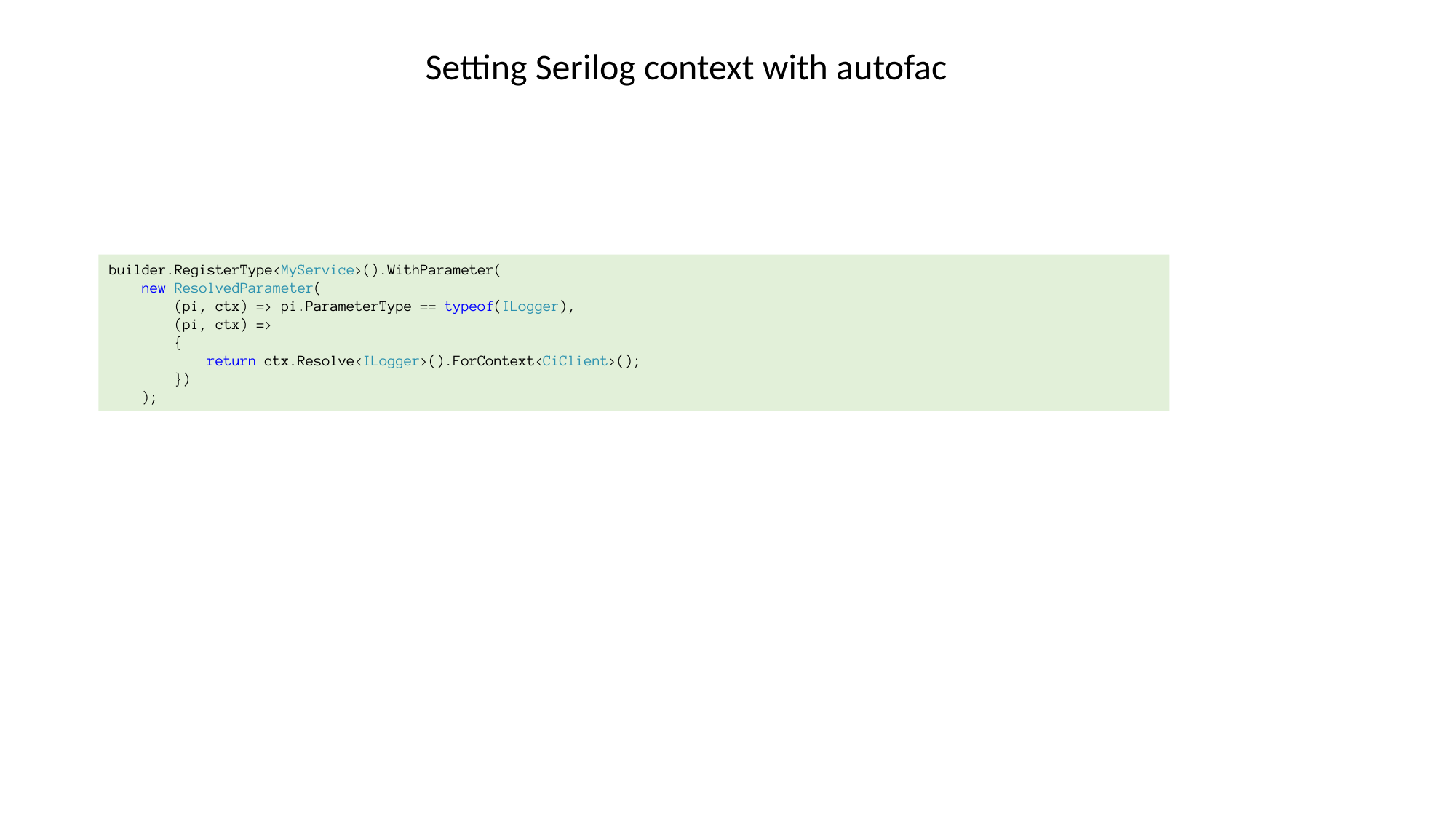

Setting Serilog context with autofac
builder.RegisterType<MyService>().WithParameter(
    new ResolvedParameter(
        (pi, ctx) => pi.ParameterType == typeof(ILogger),
        (pi, ctx) =>
        {
            return ctx.Resolve<ILogger>().ForContext<CiClient>();
        })
    );